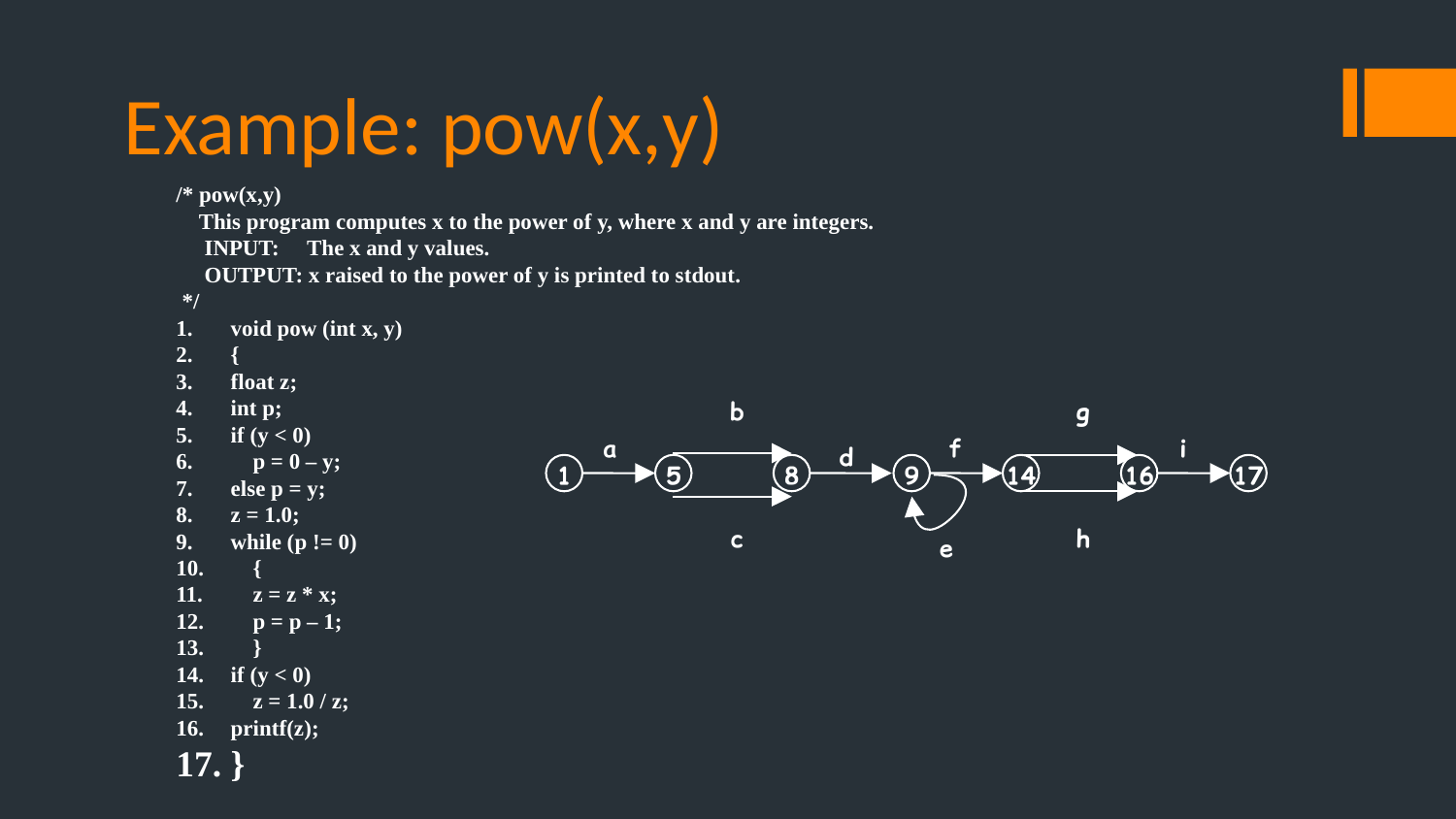

# Example: pow(x,y)
/* pow(x,y)
   This program computes x to the power of y, where x and y are integers.
    INPUT:     The x and y values.
    OUTPUT: x raised to the power of y is printed to stdout.
*/
void pow (int x, y)
{
float z;
int p;
if (y < 0)
    p = 0 – y;
else p = y;
z = 1.0;
while (p != 0)
    {
    z = z * x;
    p = p – 1;
    }
if (y < 0)
    z = 1.0 / z;
printf(z);
}
b
g
a
f
i
d
1
5
8
9
14
16
17

c
h
e